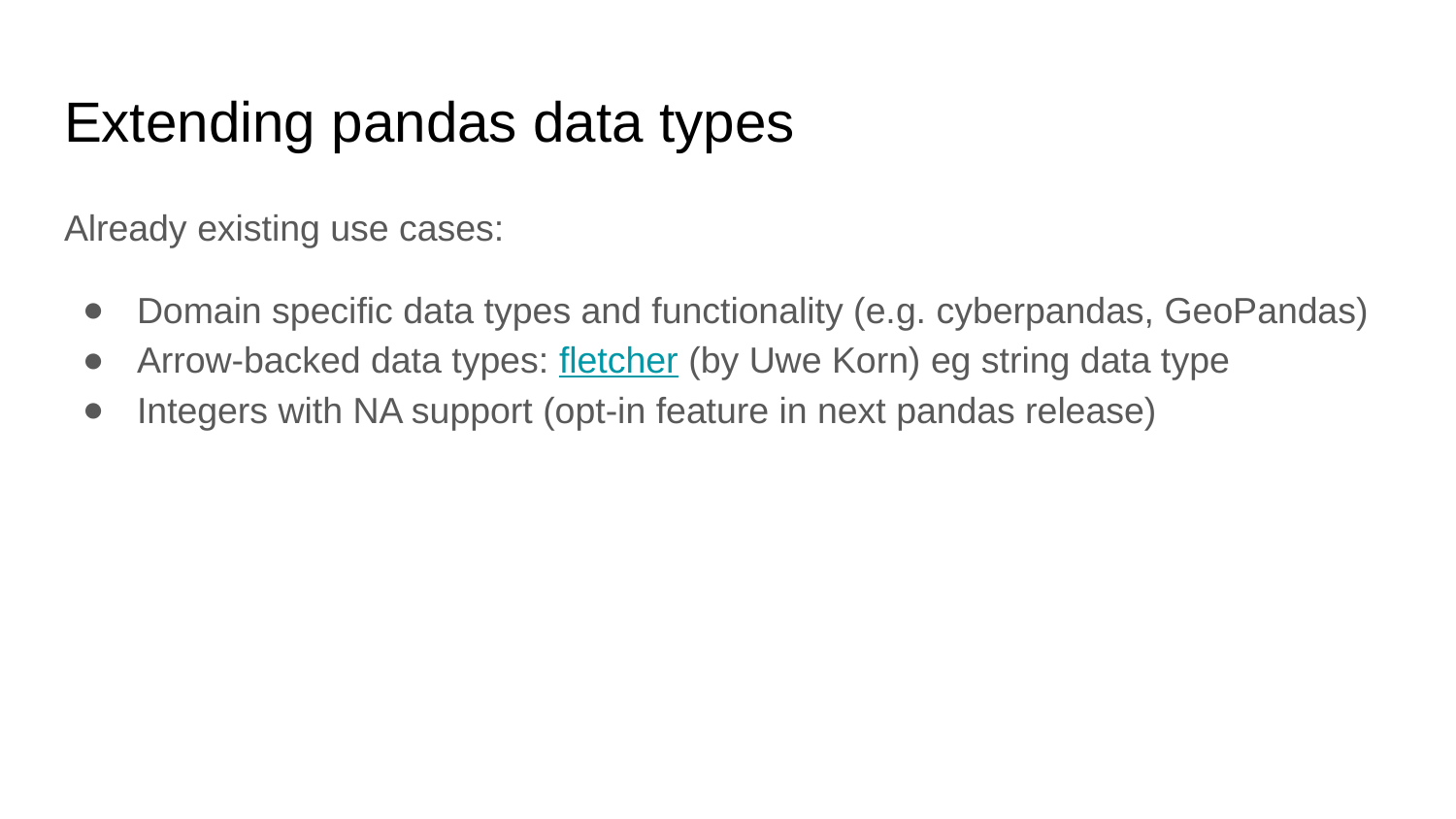

# Extending pandas data types
Already existing use cases:
Domain specific data types and functionality (e.g. cyberpandas, GeoPandas)
Arrow-backed data types: fletcher (by Uwe Korn) eg string data type
Integers with NA support (opt-in feature in next pandas release)